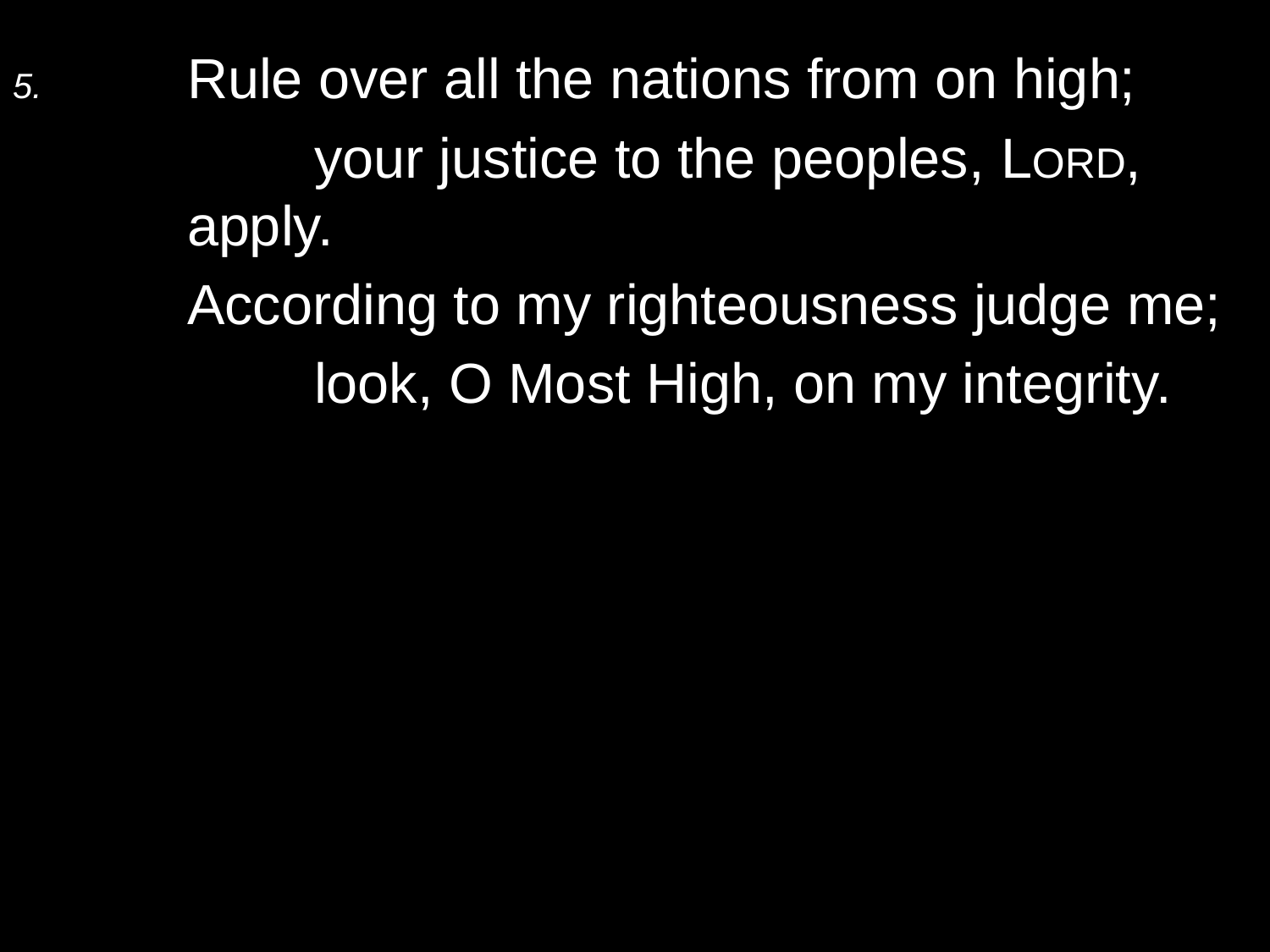

5.	Rule over all the nations from on high;
		your justice to the peoples, Lord, apply.
	According to my righteousness judge me;
		look, O Most High, on my integrity.